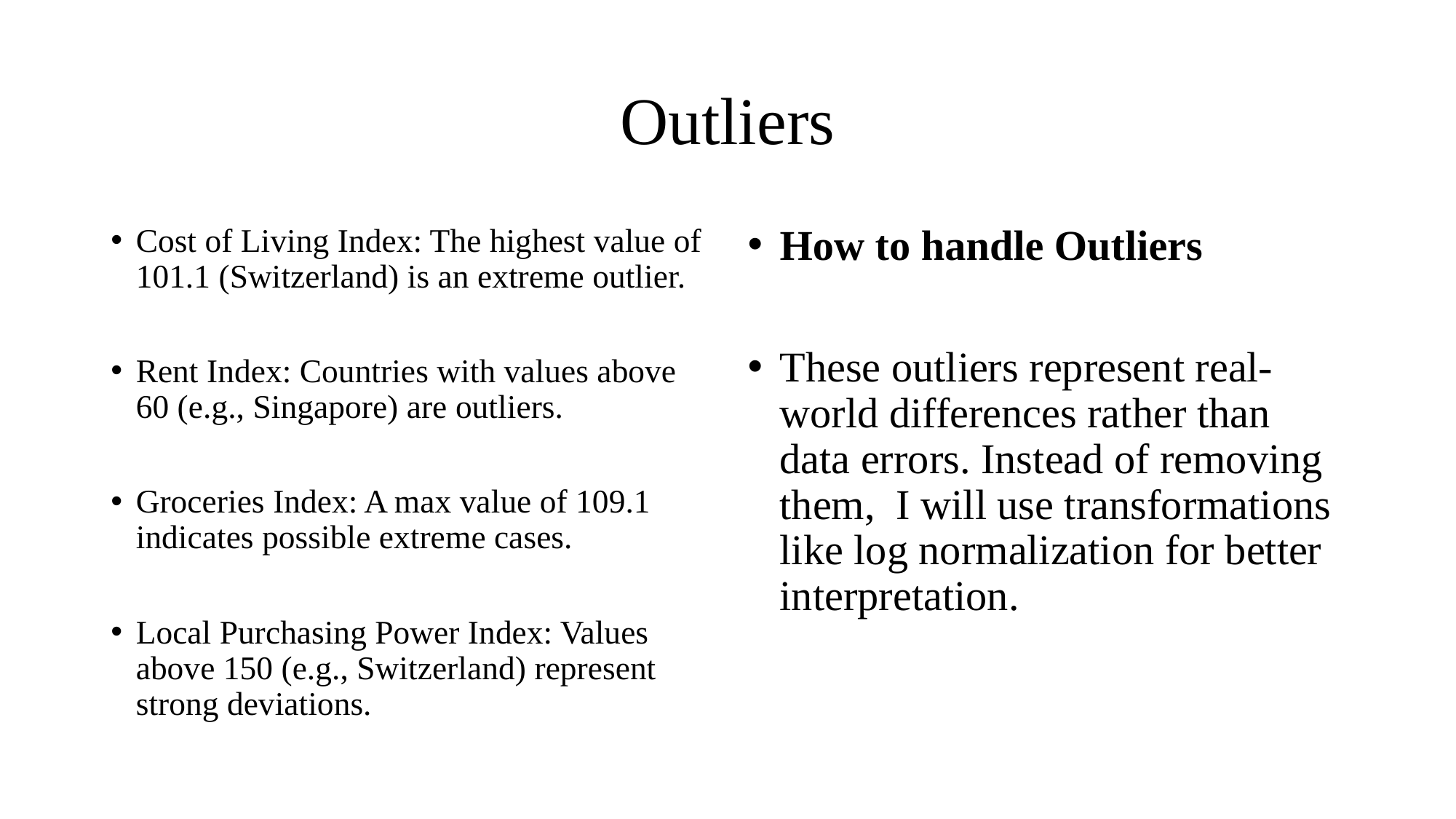

# Outliers
Cost of Living Index: The highest value of 101.1 (Switzerland) is an extreme outlier.

Rent Index: Countries with values above 60 (e.g., Singapore) are outliers.

Groceries Index: A max value of 109.1 indicates possible extreme cases.

Local Purchasing Power Index: Values above 150 (e.g., Switzerland) represent strong deviations.
How to handle Outliers

These outliers represent real-world differences rather than data errors. Instead of removing them,  I will use transformations like log normalization for better interpretation.